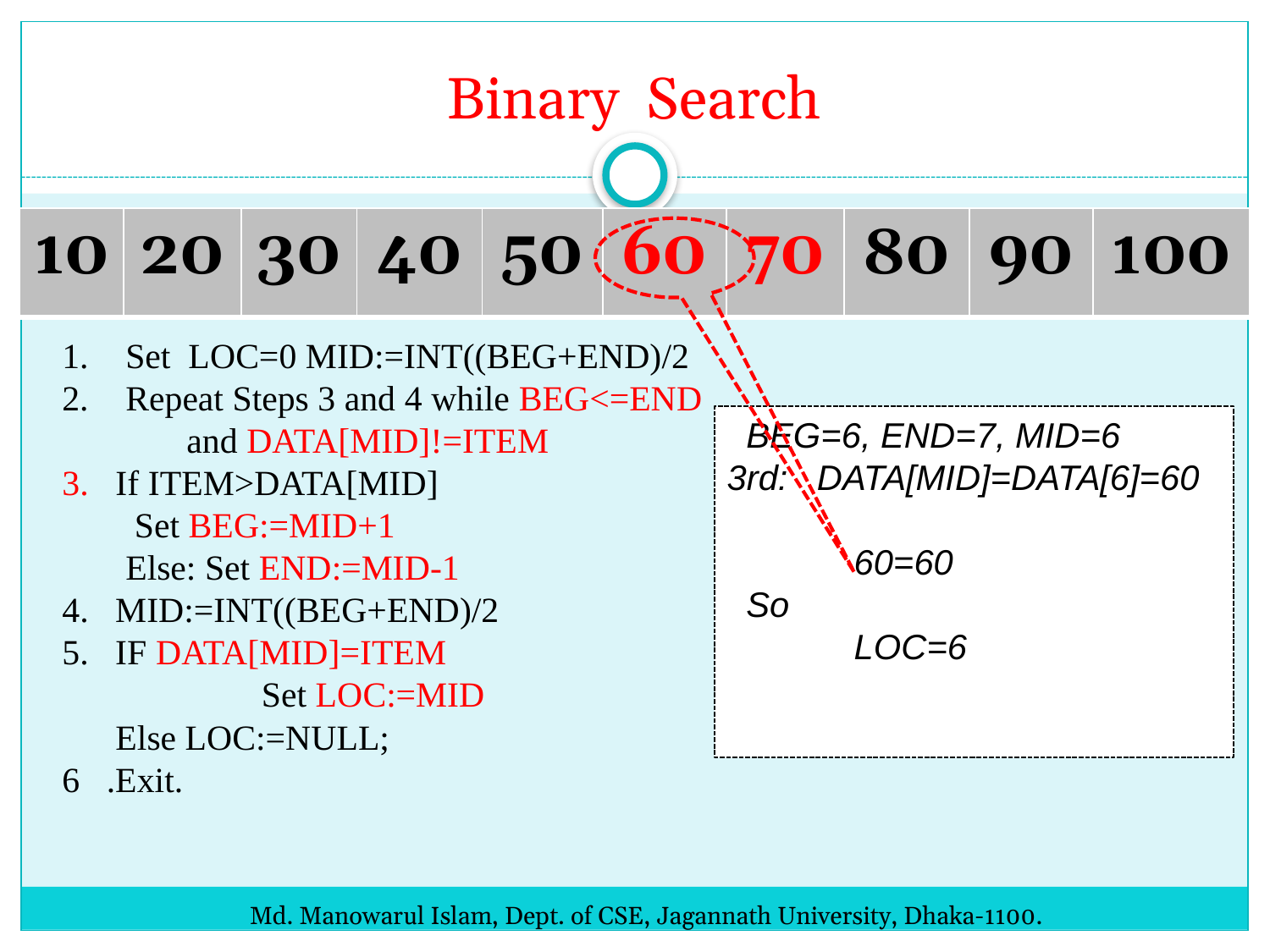

# Binary  Search
| 10 | 20 | 30 | 40 | 50 | 60 | 70 | 80 | 90 | 100 |
| --- | --- | --- | --- | --- | --- | --- | --- | --- | --- |
| 10 | 20 | 30 | 40 | 50 | 60 | 70 | 80 | 90 | 100 |
| --- | --- | --- | --- | --- | --- | --- | --- | --- | --- |
| 10 | 20 | 30 | 40 | 50 | 60 | 70 | 80 | 90 | 100 |
| --- | --- | --- | --- | --- | --- | --- | --- | --- | --- |

Set  LOC=0 MID:=INT((BEG+END)/2
Repeat Steps 3 and 4 while BEG<=END
              and DATA[MID]!=ITEM
3.   If ITEM>DATA[MID]
	 Set BEG:=MID+1
	Else: Set END:=MID-1
4.   MID:=INT((BEG+END)/2
5.   IF DATA[MID]=ITEM
		 Set LOC:=MID
      Else LOC:=NULL;
6   .Exit.
  BEG=6, END=7, MID=6
3rd:   DATA[MID]=DATA[6]=60

	60=60
  So
	LOC=6